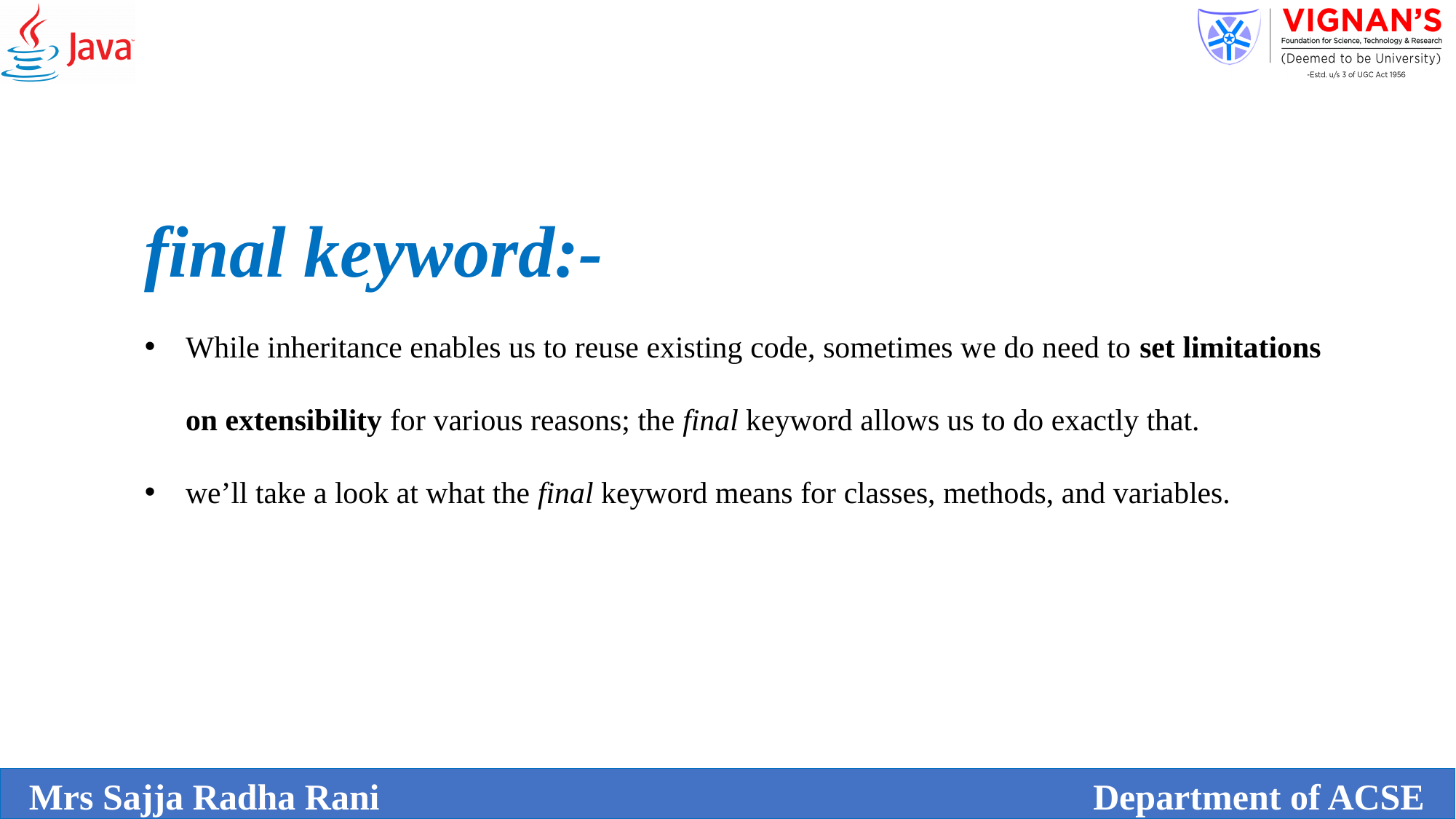

final keyword:-
While inheritance enables us to reuse existing code, sometimes we do need to set limitations on extensibility for various reasons; the final keyword allows us to do exactly that.
we’ll take a look at what the final keyword means for classes, methods, and variables.